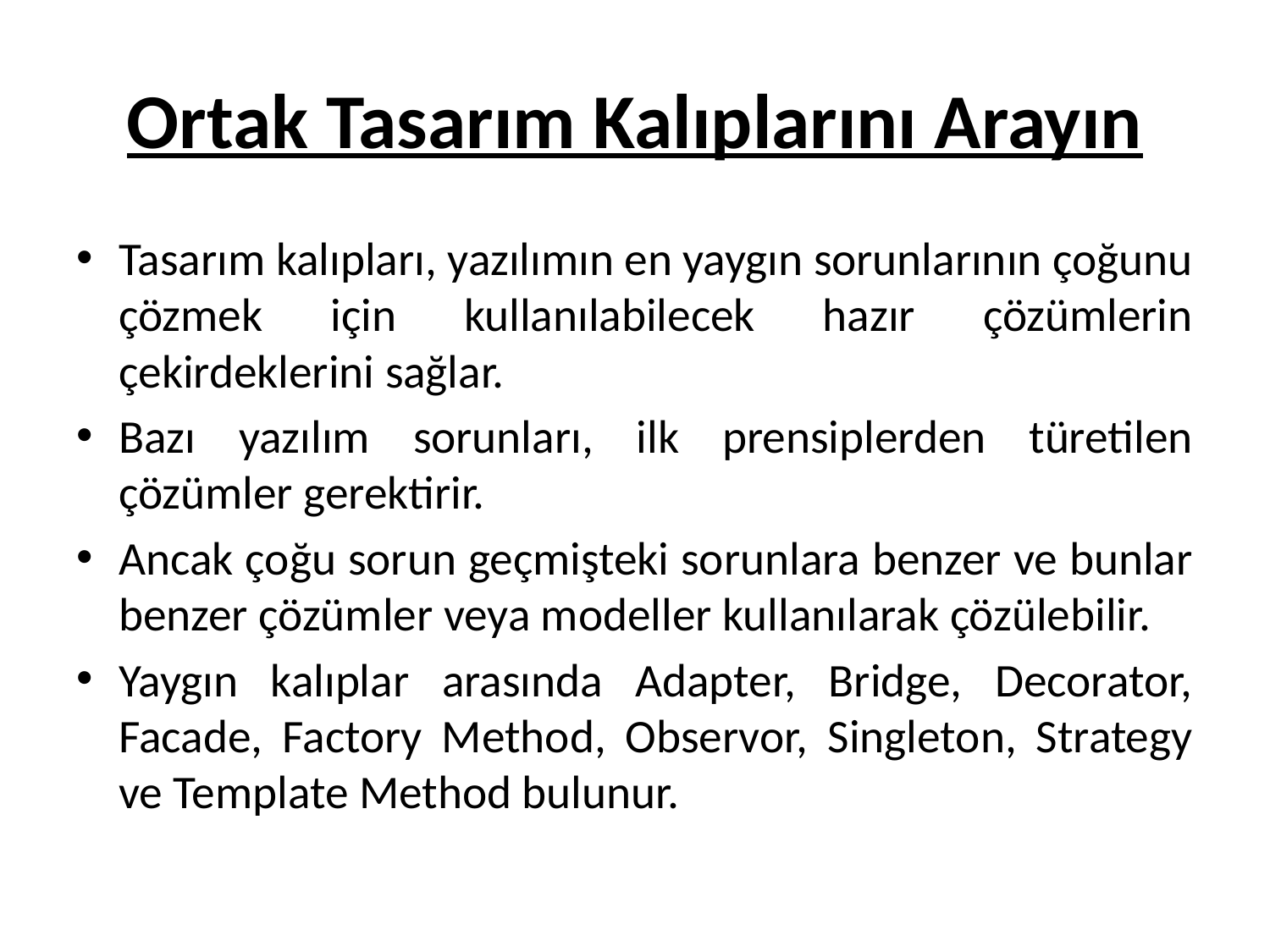

# Ortak Tasarım Kalıplarını Arayın
Tasarım kalıpları, yazılımın en yaygın sorunlarının çoğunu çözmek için kullanılabilecek hazır çözümlerin çekirdeklerini sağlar.
Bazı yazılım sorunları, ilk prensiplerden türetilen çözümler gerektirir.
Ancak çoğu sorun geçmişteki sorunlara benzer ve bunlar benzer çözümler veya modeller kullanılarak çözülebilir.
Yaygın kalıplar arasında Adapter, Bridge, Decorator, Facade, Factory Method, Observor, Singleton, Strategy ve Template Method bulunur.